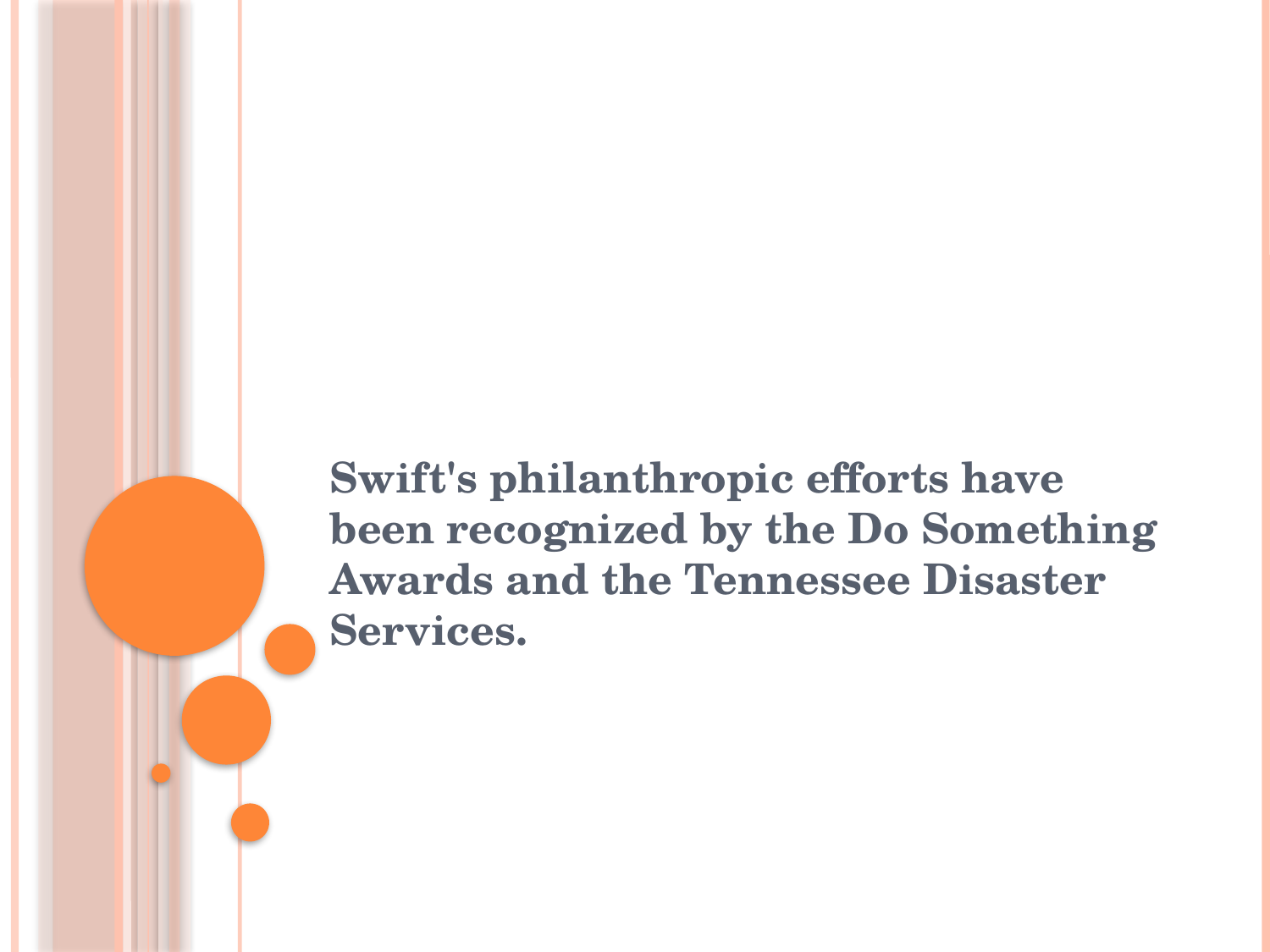

#
Swift's philanthropic efforts have been recognized by the Do Something Awards and the Tennessee Disaster Services.